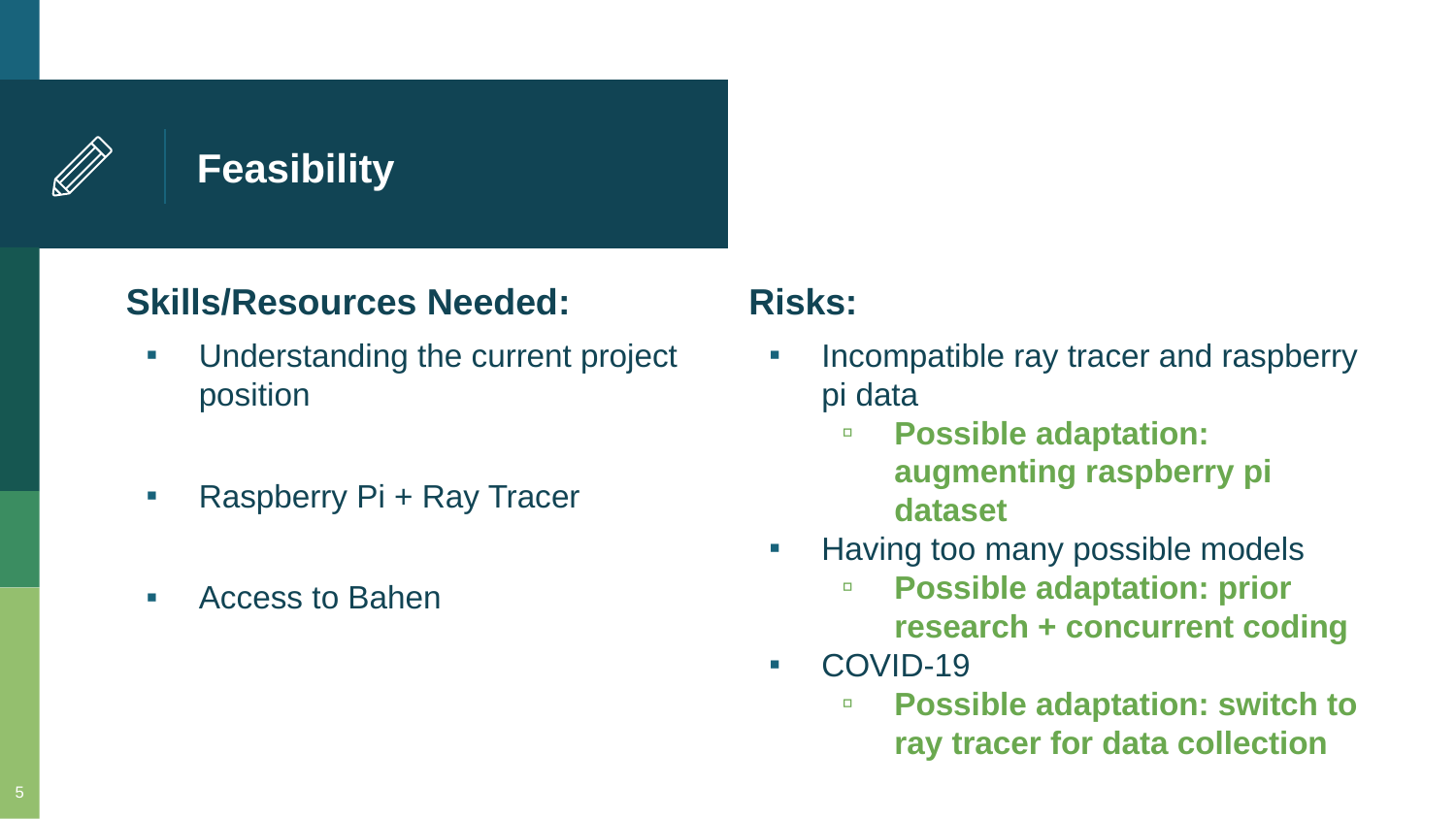

# Feasibility

Skills/Resources Needed:
Understanding the current project position

Raspberry Pi + Ray Tracer

Access to Bahen
Risks:
Incompatible ray tracer and raspberry pi data
Possible adaptation: augmenting raspberry pi dataset
Having too many possible models
Possible adaptation: prior research + concurrent coding
COVID-19
Possible adaptation: switch to ray tracer for data collection
5